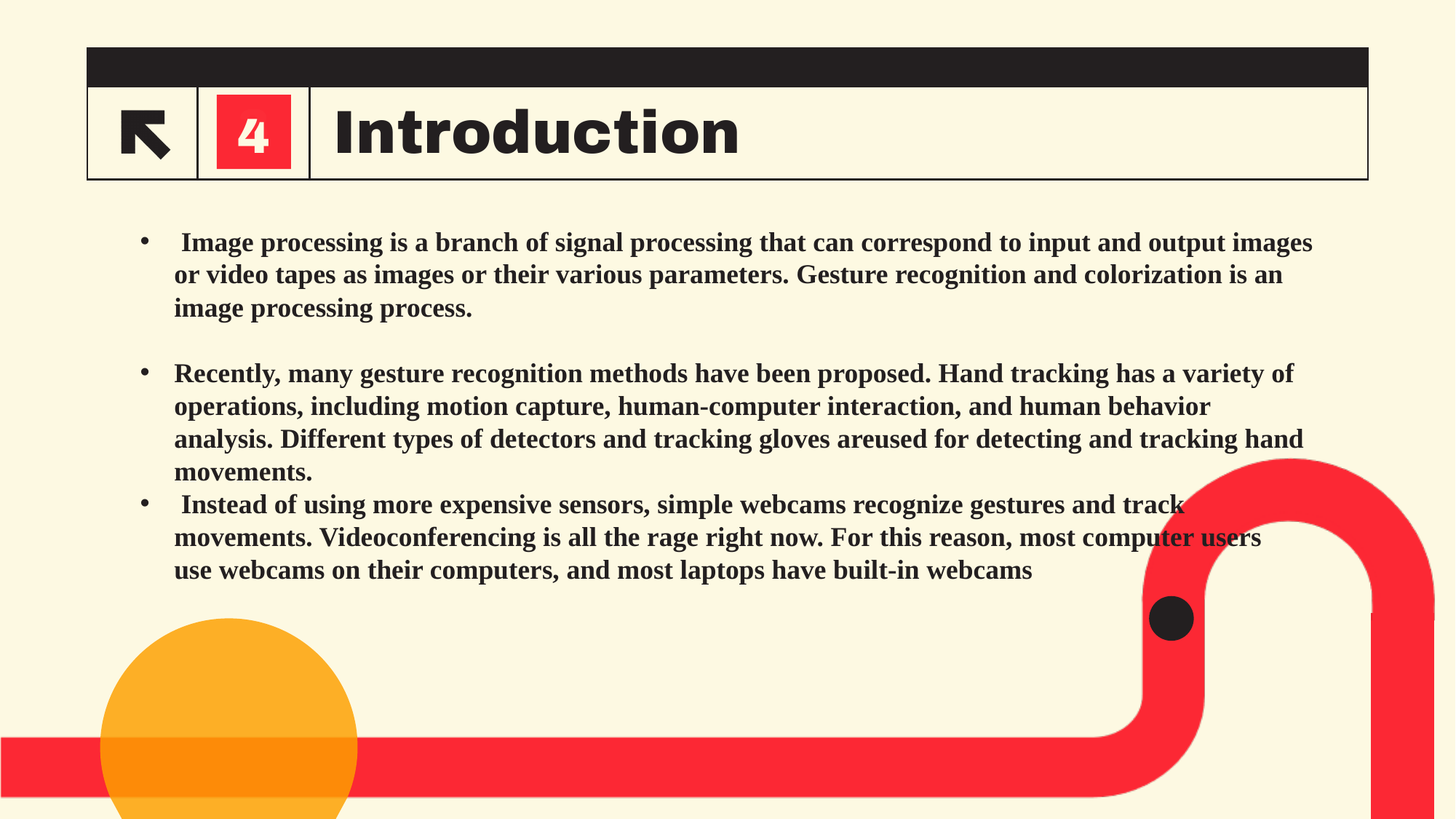

# Introduction
3
4
 Image processing is a branch of signal processing that can correspond to input and output images or video tapes as images or their various parameters. Gesture recognition and colorization is an image processing process.

Recently, many gesture recognition methods have been proposed. Hand tracking has a variety of operations, including motion capture, human-computer interaction, and human behavior analysis. Different types of detectors and tracking gloves areused for detecting and tracking hand movements.
 Instead of using more expensive sensors, simple webcams recognize gestures and track movements. Videoconferencing is all the rage right now. For this reason, most computer users   use webcams on their computers, and most laptops have built-in webcams